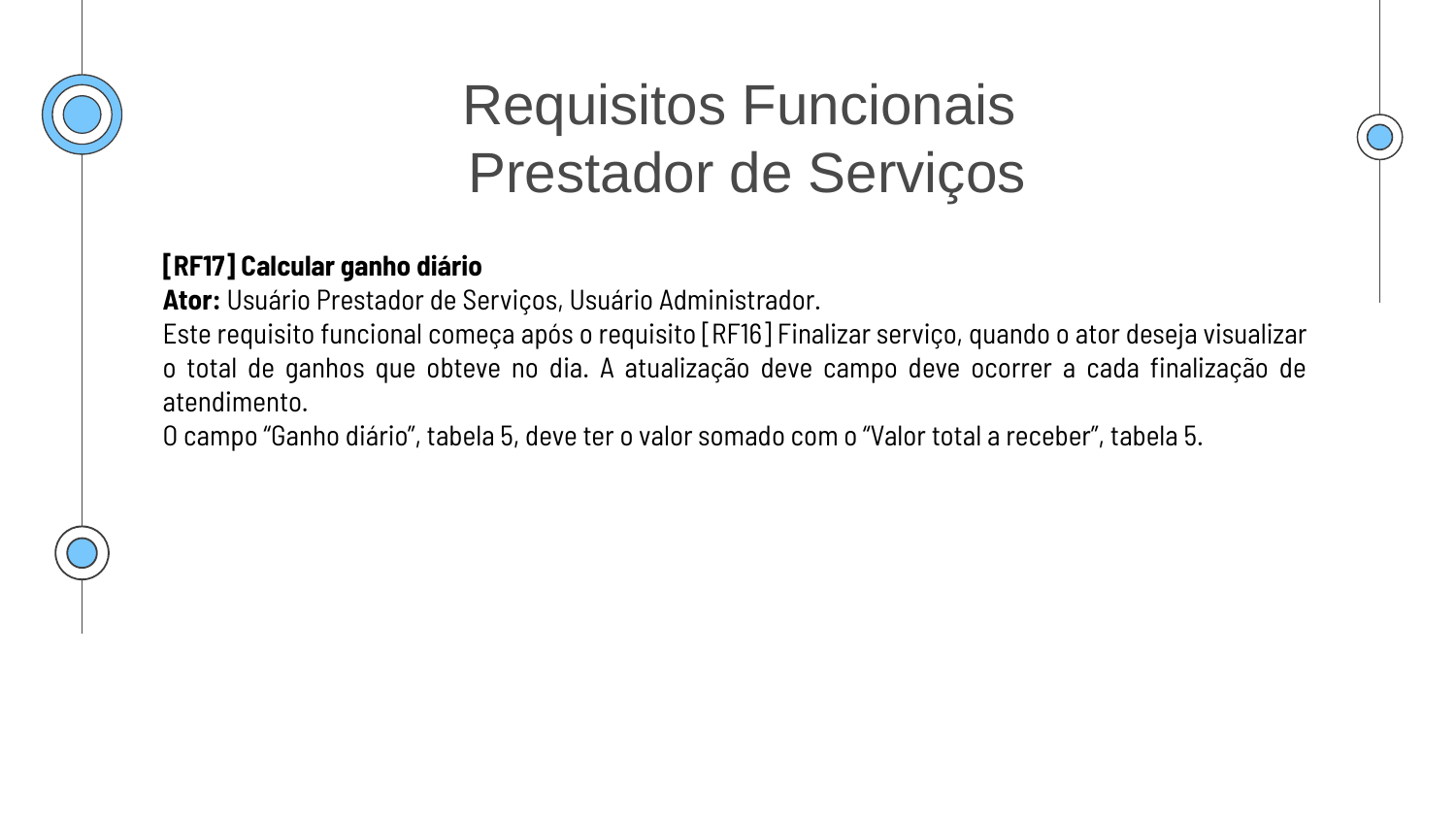

# Requisitos Funcionais Prestador de Serviços
[RF17] Calcular ganho diário
Ator: Usuário Prestador de Serviços, Usuário Administrador.
Este requisito funcional começa após o requisito [RF16] Finalizar serviço, quando o ator deseja visualizar o total de ganhos que obteve no dia. A atualização deve campo deve ocorrer a cada finalização de atendimento.
O campo “Ganho diário”, tabela 5, deve ter o valor somado com o “Valor total a receber”, tabela 5.